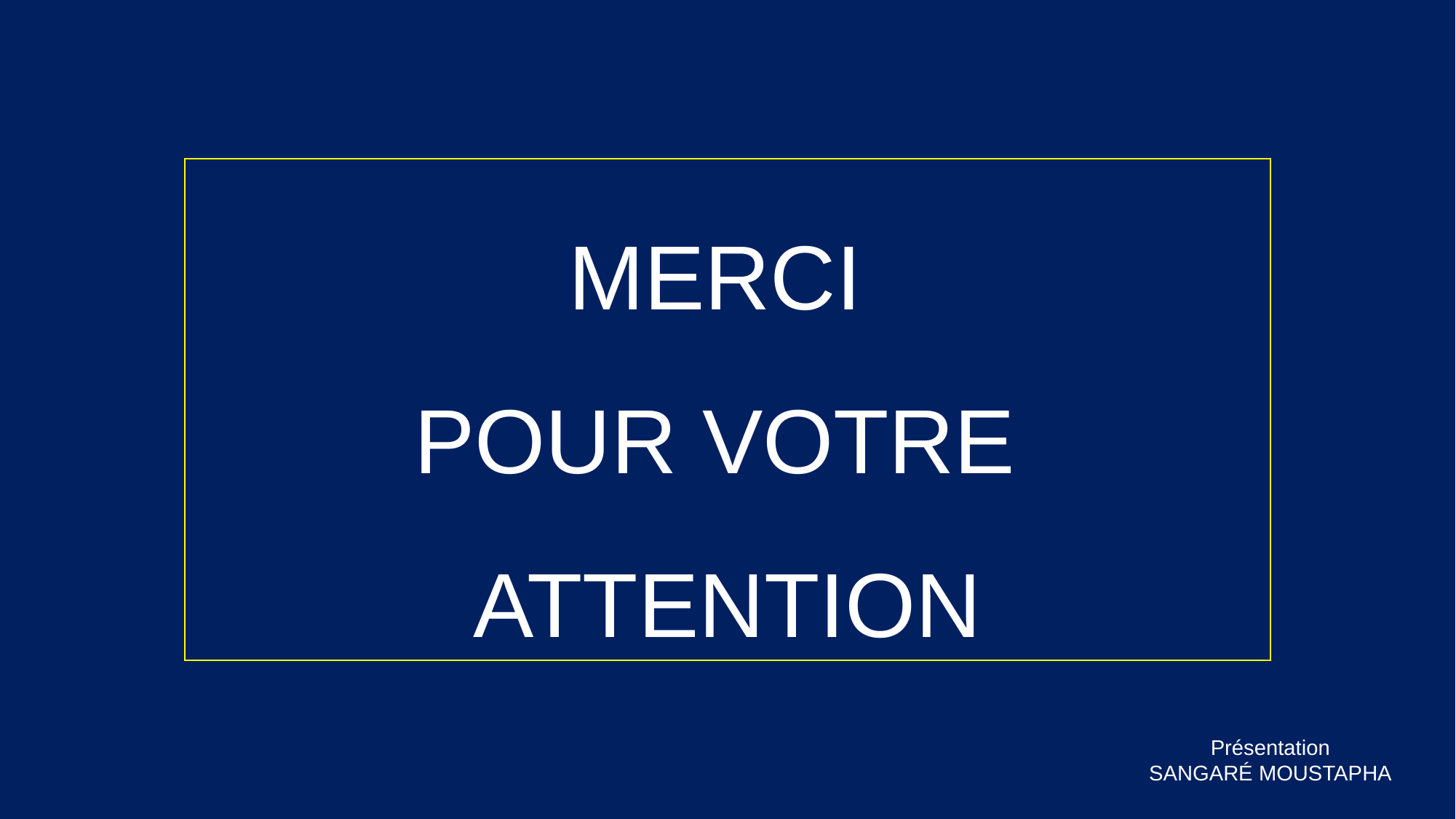

MERCI
POUR VOTRE
ATTENTION
Présentation
SANGARÉ MOUSTAPHA